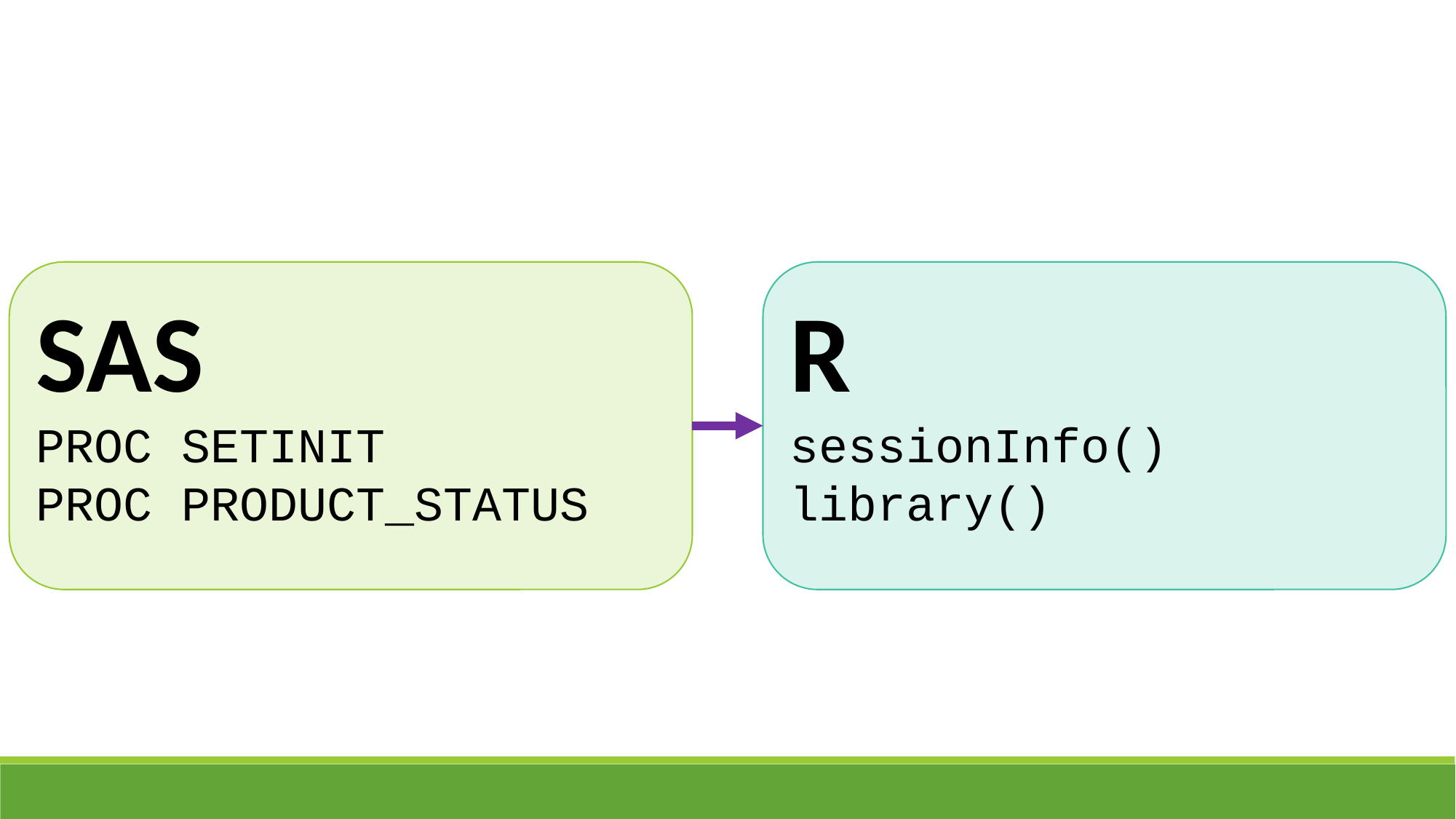

SAS
PROC SETINIT
PROC PRODUCT_STATUS
R
sessionInfo()
library()